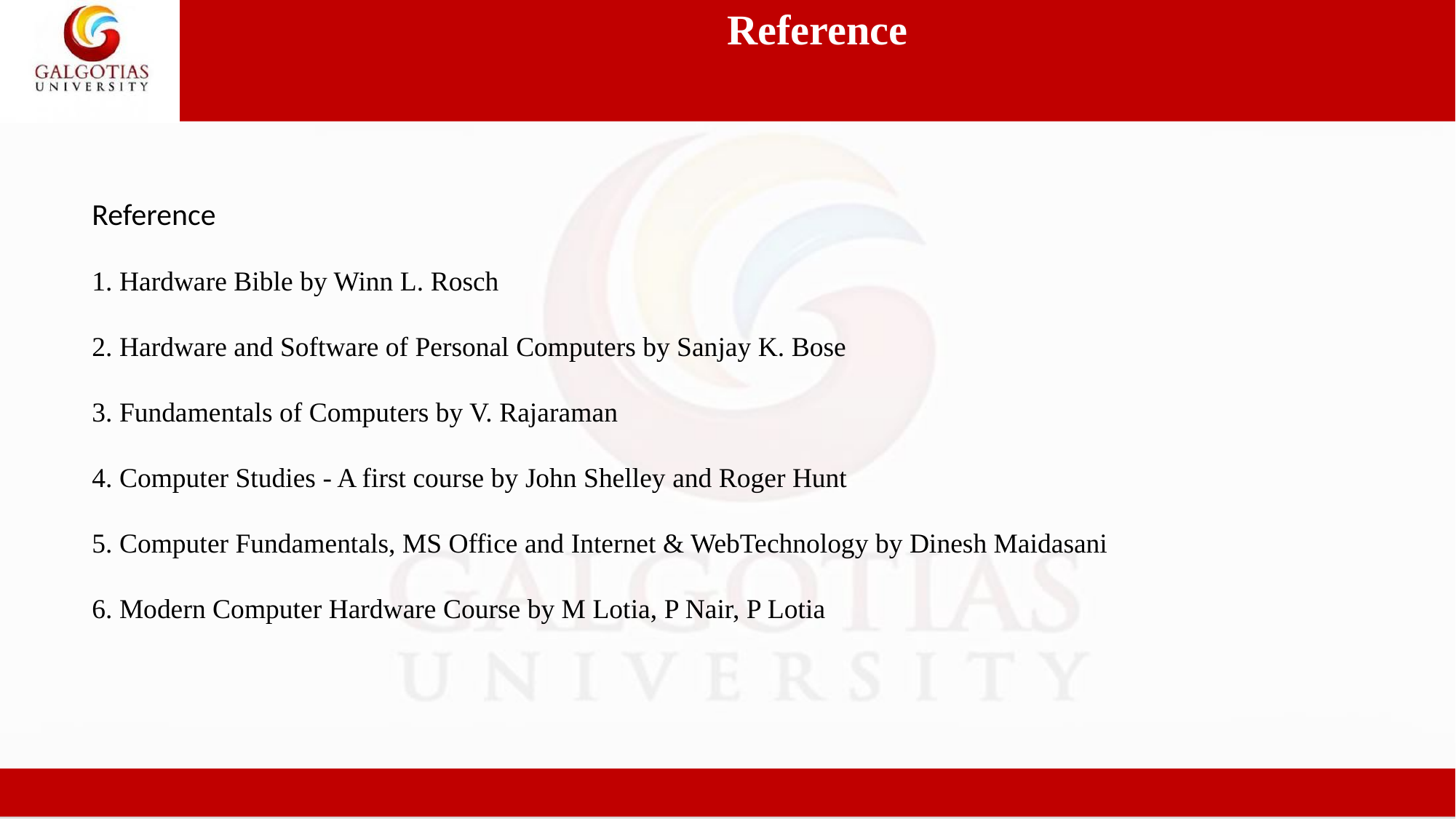

Reference
Reference
1. Hardware Bible by Winn L. Rosch
2. Hardware and Software of Personal Computers by Sanjay K. Bose
3. Fundamentals of Computers by V. Rajaraman
4. Computer Studies - A first course by John Shelley and Roger Hunt
5. Computer Fundamentals, MS Office and Internet & WebTechnology by Dinesh Maidasani
6. Modern Computer Hardware Course by M Lotia, P Nair, P Lotia